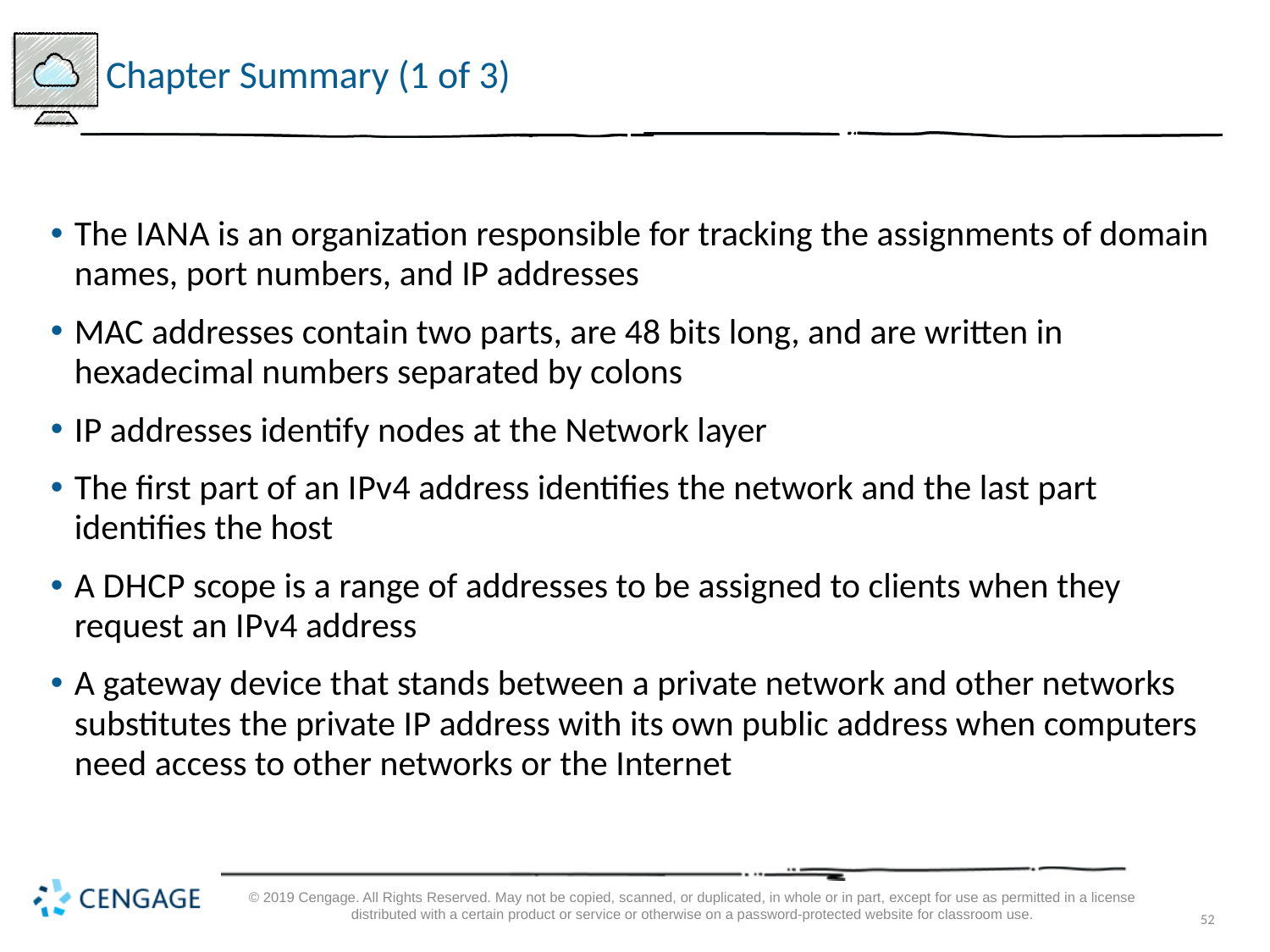

# Chapter Summary (1 of 3)
The I A N A is an organization responsible for tracking the assignments of domain names, port numbers, and IP addresses
MAC addresses contain two parts, are 48 bits long, and are written in hexadecimal numbers separated by colons
I P addresses identify nodes at the Network layer
The first part of an I P v 4 address identifies the network and the last part identifies the host
A D H C P scope is a range of addresses to be assigned to clients when they request an I P v 4 address
A gateway device that stands between a private network and other networks substitutes the private I P address with its own public address when computers need access to other networks or the Internet
© 2019 Cengage. All Rights Reserved. May not be copied, scanned, or duplicated, in whole or in part, except for use as permitted in a license distributed with a certain product or service or otherwise on a password-protected website for classroom use.